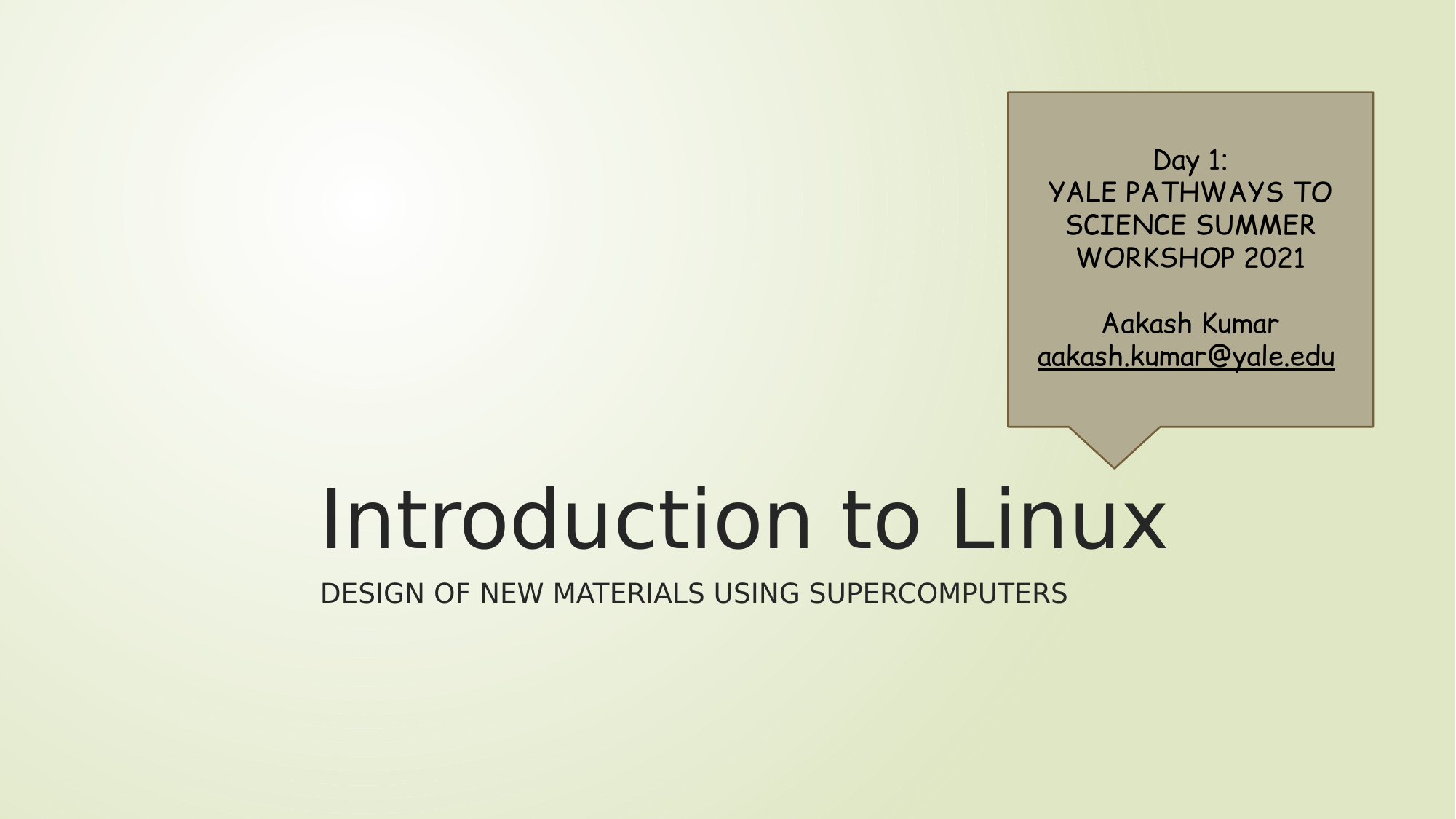

Day 1:
YALE PATHWAYS TO SCIENCE SUMMER WORKSHOP 2021

Aakash Kumar
aakash.kumar@yale.edu
# Introduction to Linux
DESIGN OF NEW MATERIALS USING SUPERCOMPUTERS